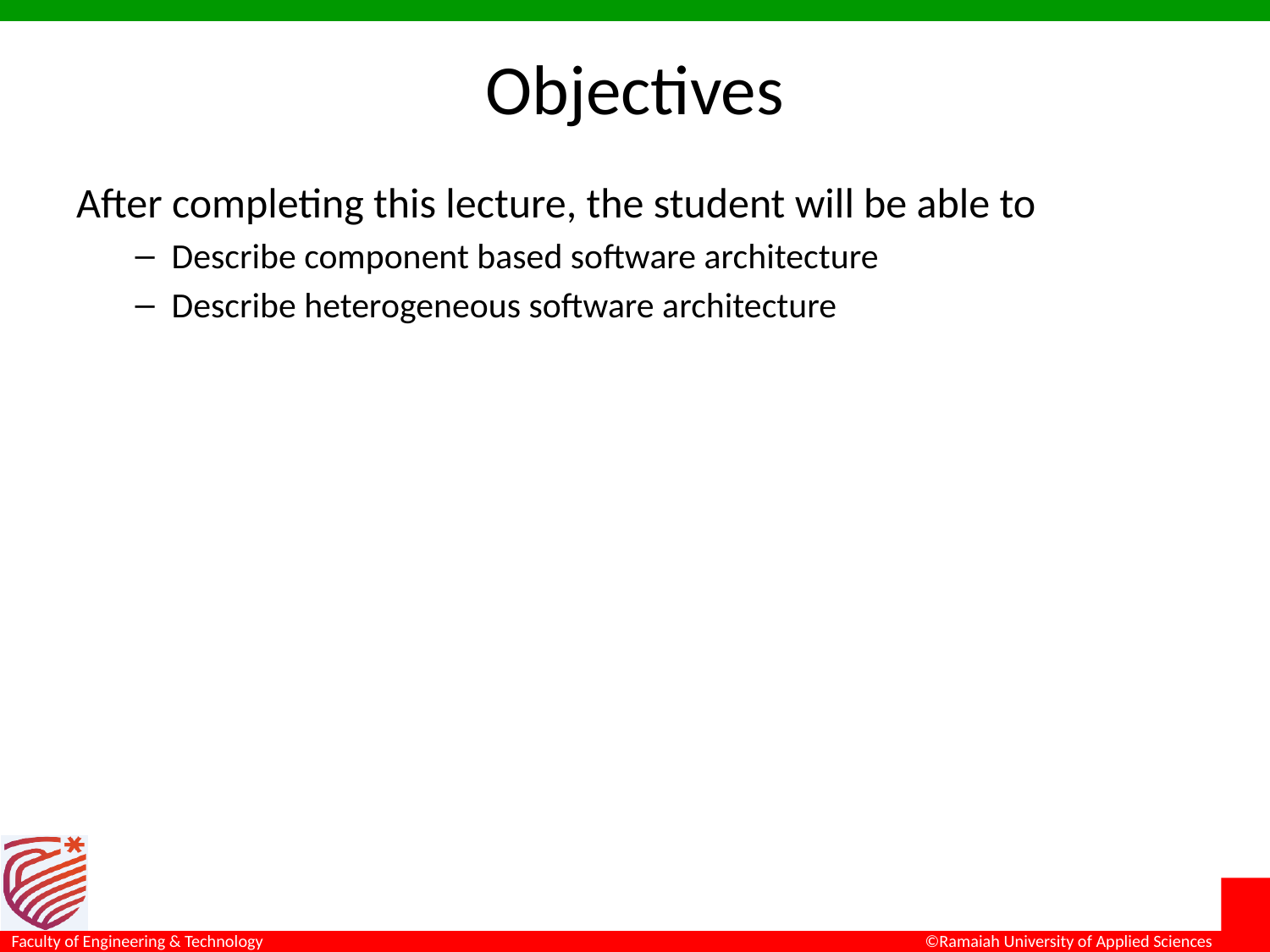

# Objectives
After completing this lecture, the student will be able to
Describe component based software architecture
Describe heterogeneous software architecture